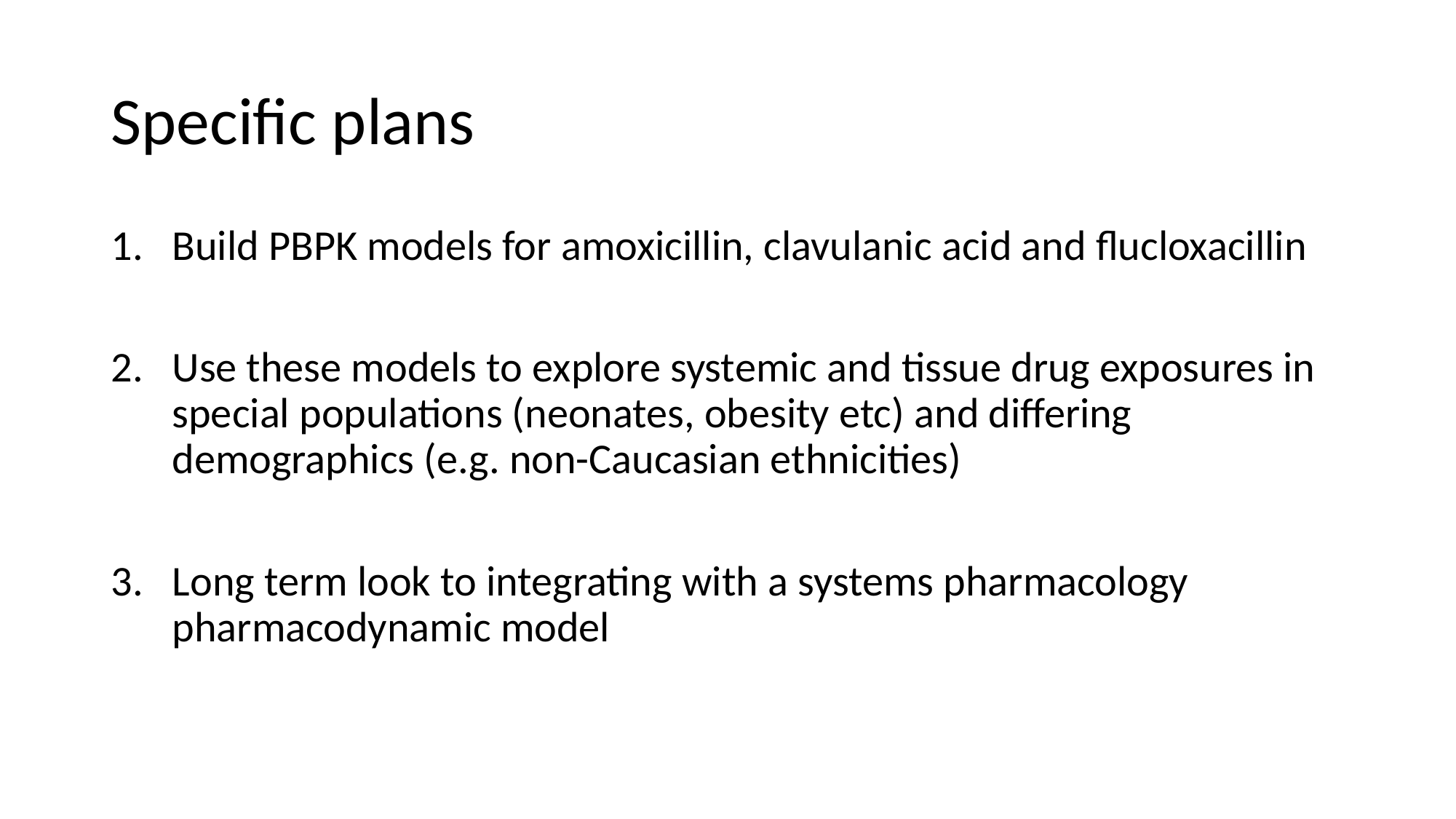

# Specific plans
Build PBPK models for amoxicillin, clavulanic acid and flucloxacillin

Use these models to explore systemic and tissue drug exposures in special populations (neonates, obesity etc) and differing demographics (e.g. non-Caucasian ethnicities)

Long term look to integrating with a systems pharmacology pharmacodynamic model